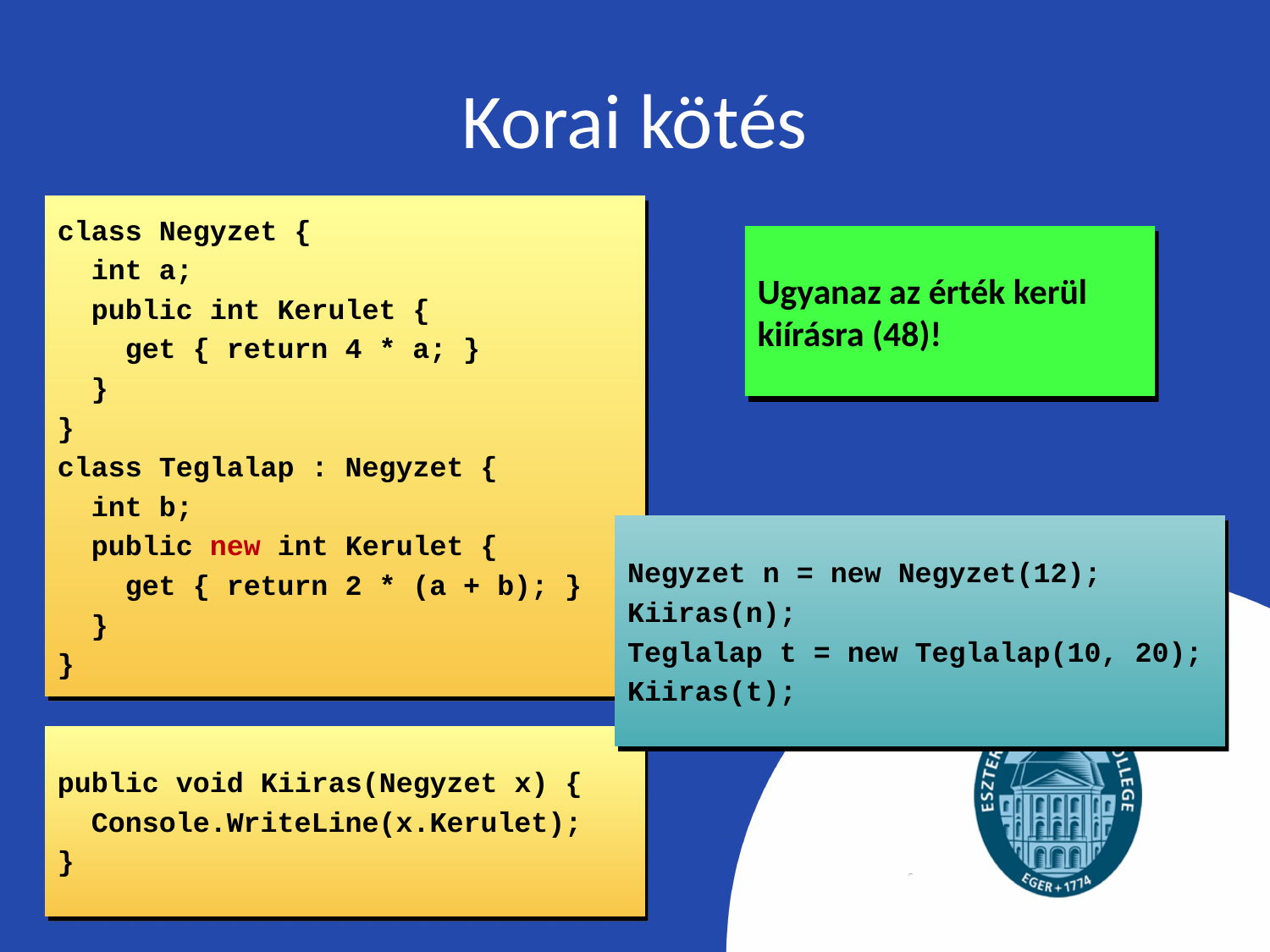

# Korai kötés
class Negyzet {
  int a;
  public int Kerulet {
    get { return 4 * a; }
  }
}
class Teglalap : Negyzet {
  int b;
  public new int Kerulet {
    get { return 2 * (a + b); }
  }
}
Ugyanaz az érték kerül kiírásra (48)!
Negyzet n = new Negyzet(12);
Kiiras(n);
Teglalap t = new Teglalap(10, 20);
Kiiras(t);
public void Kiiras(Negyzet x) {
  Console.WriteLine(x.Kerulet);
}